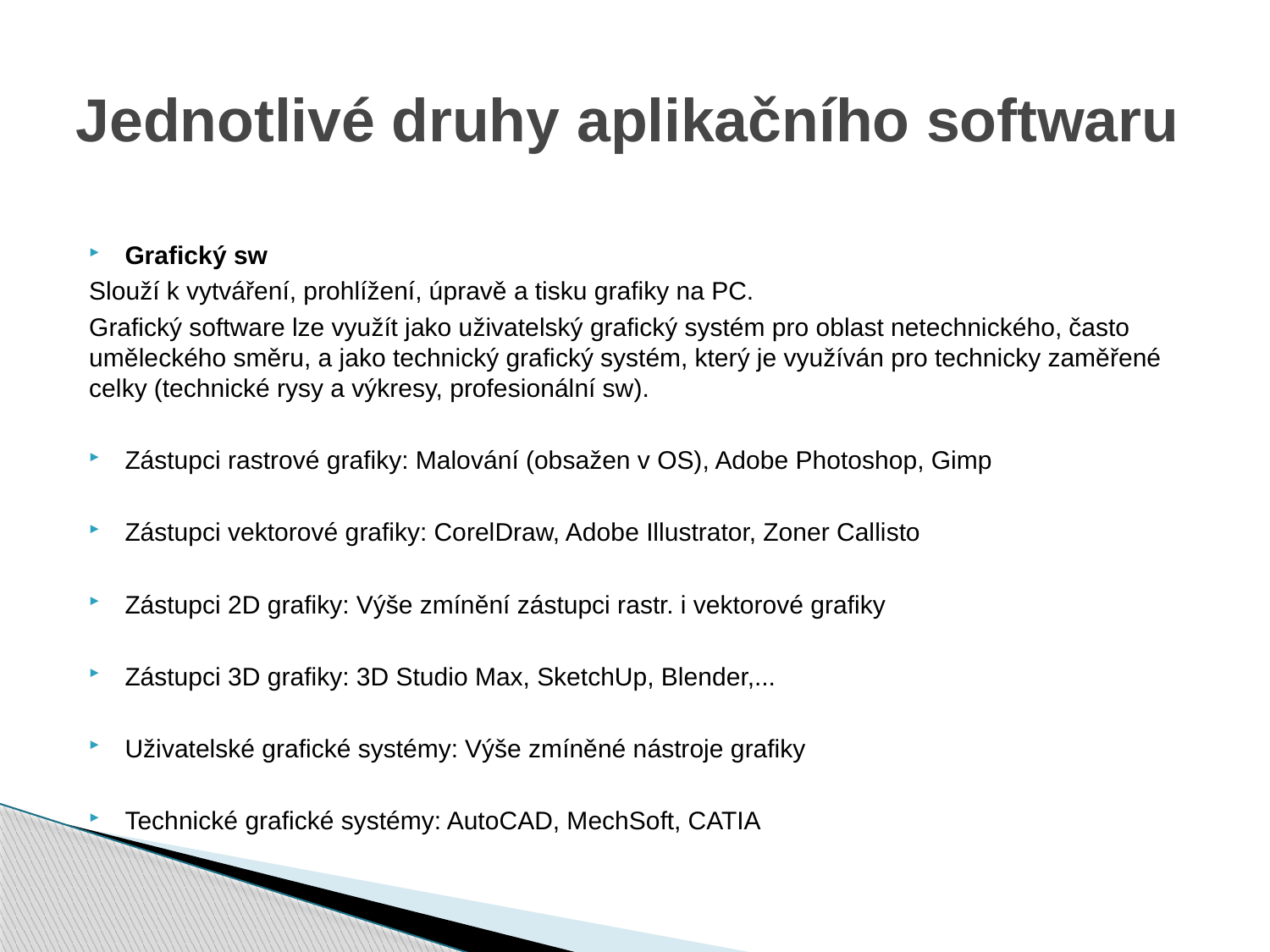

# Jednotlivé druhy aplikačního softwaru
Grafický sw
Slouží k vytváření, prohlížení, úpravě a tisku grafiky na PC.
Grafický software lze využít jako uživatelský grafický systém pro oblast netechnického, často uměleckého směru, a jako technický grafický systém, který je využíván pro technicky zaměřené celky (technické rysy a výkresy, profesionální sw).

Zástupci rastrové grafiky: Malování (obsažen v OS), Adobe Photoshop, Gimp

Zástupci vektorové grafiky: CorelDraw, Adobe Illustrator, Zoner Callisto

Zástupci 2D grafiky: Výše zmínění zástupci rastr. i vektorové grafiky

Zástupci 3D grafiky: 3D Studio Max, SketchUp, Blender,...

Uživatelské grafické systémy: Výše zmíněné nástroje grafiky

Technické grafické systémy: AutoCAD, MechSoft, CATIA